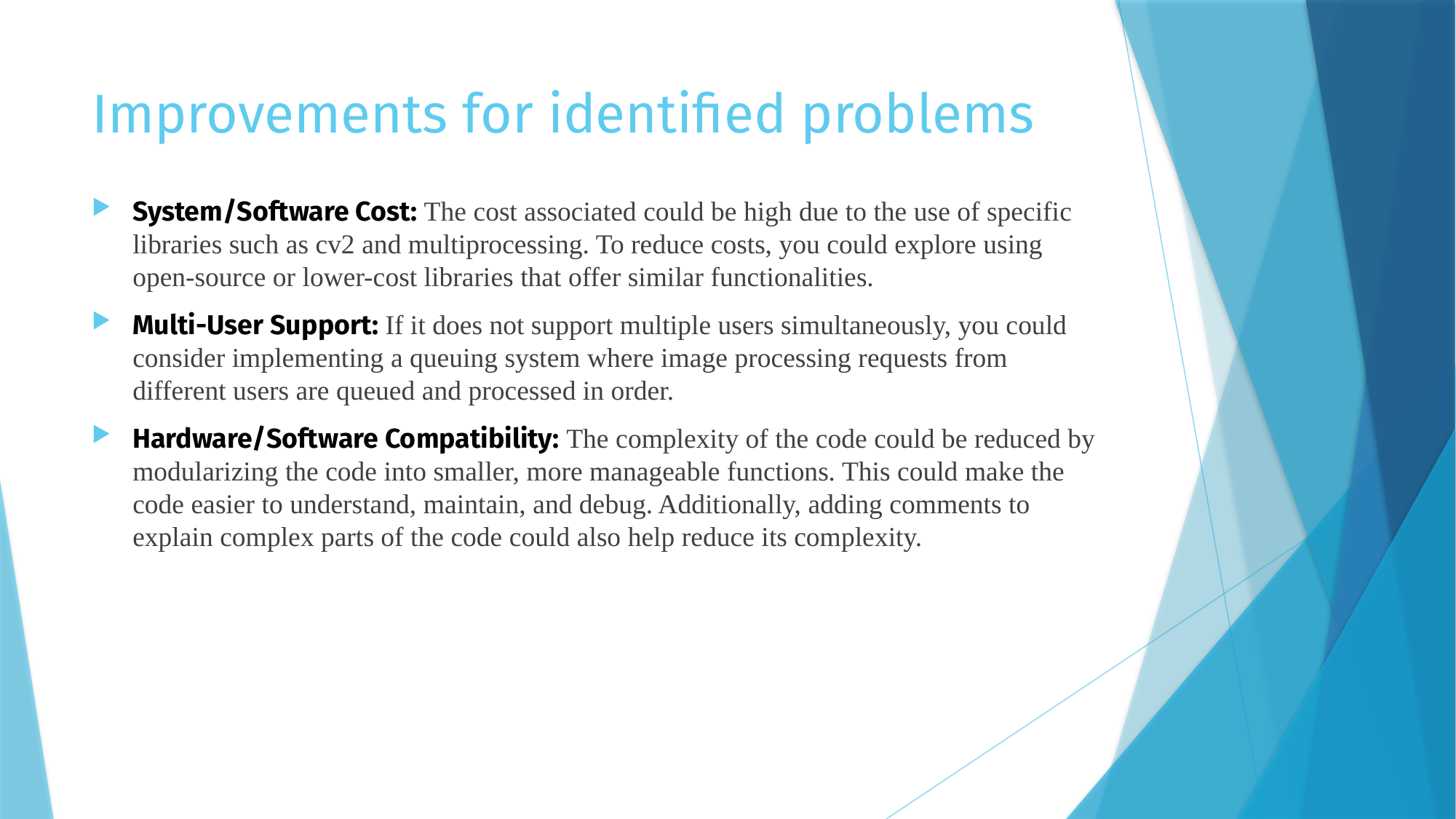

# Improvements for identified problems
System/Software Cost: The cost associated could be high due to the use of specific libraries such as cv2 and multiprocessing. To reduce costs, you could explore using open-source or lower-cost libraries that offer similar functionalities.
Multi-User Support: If it does not support multiple users simultaneously, you could consider implementing a queuing system where image processing requests from different users are queued and processed in order.
Hardware/Software Compatibility: The complexity of the code could be reduced by modularizing the code into smaller, more manageable functions. This could make the code easier to understand, maintain, and debug. Additionally, adding comments to explain complex parts of the code could also help reduce its complexity.